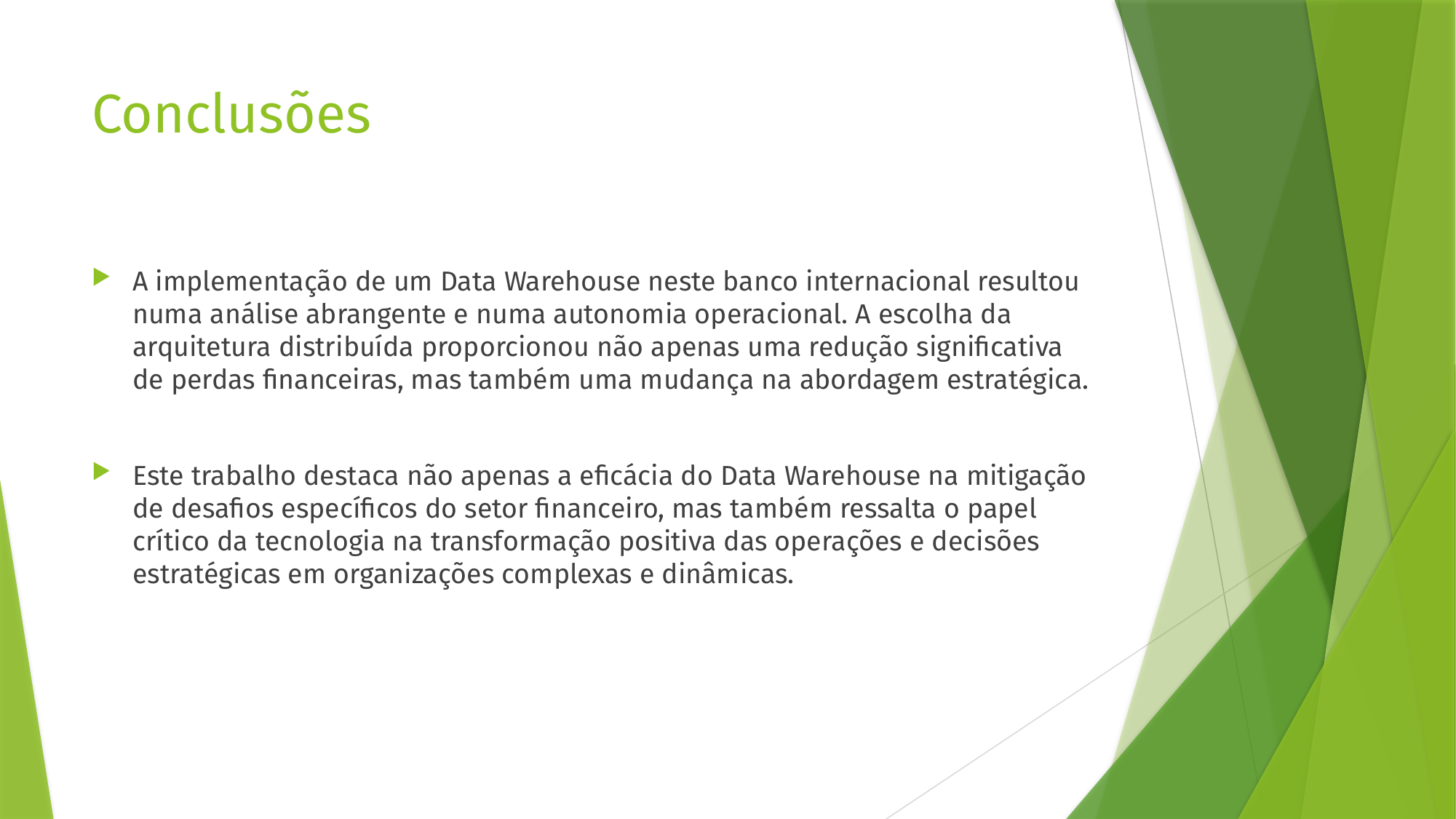

# Conclusões
A implementação de um Data Warehouse neste banco internacional resultou numa análise abrangente e numa autonomia operacional. A escolha da arquitetura distribuída proporcionou não apenas uma redução significativa de perdas financeiras, mas também uma mudança na abordagem estratégica.

Este trabalho destaca não apenas a eficácia do Data Warehouse na mitigação de desafios específicos do setor financeiro, mas também ressalta o papel crítico da tecnologia na transformação positiva das operações e decisões estratégicas em organizações complexas e dinâmicas.